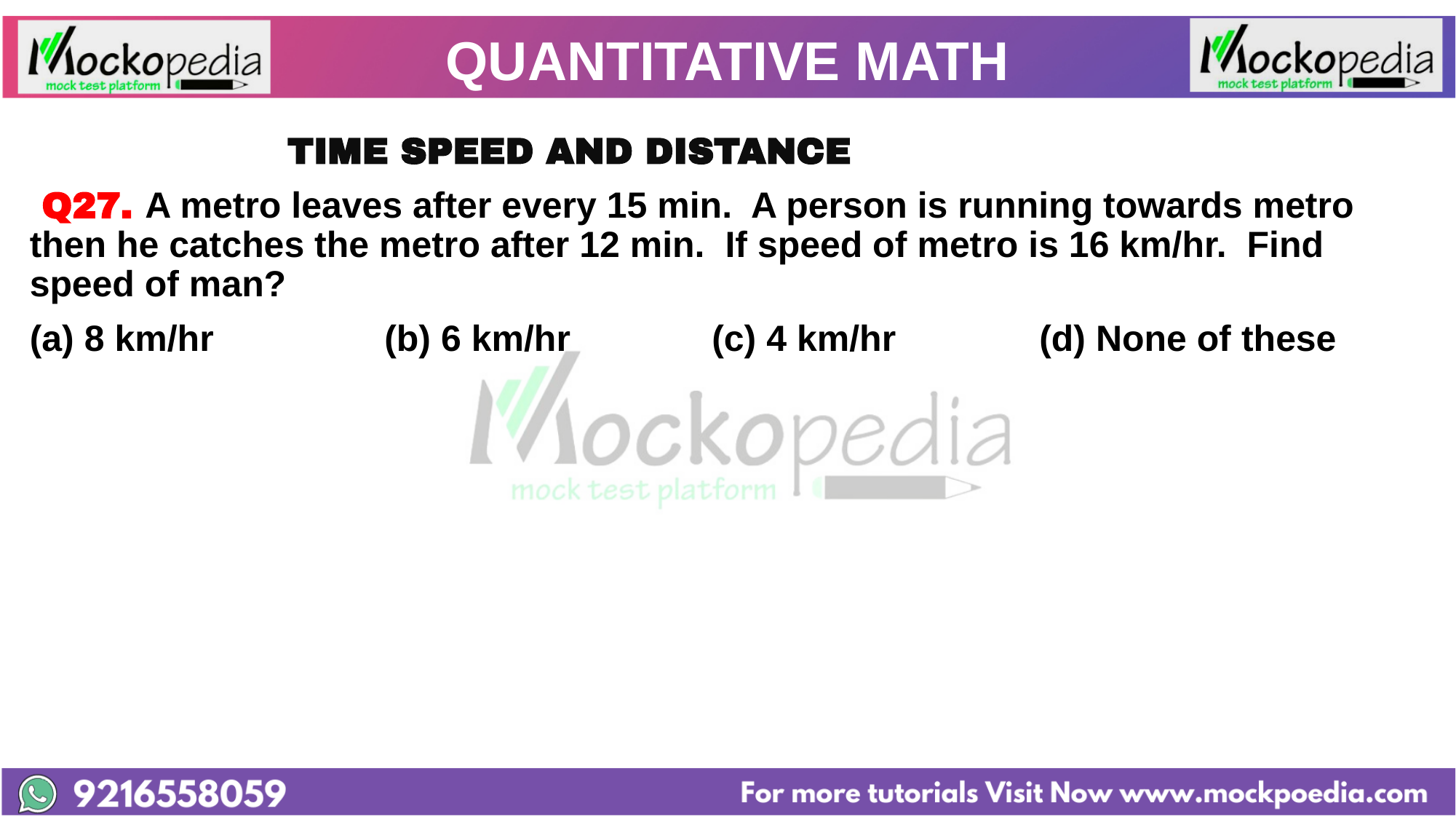

# QUANTITATIVE MATH
			 TIME SPEED AND DISTANCE
 Q27. A metro leaves after every 15 min.  A person is running towards metro then he catches the metro after 12 min.  If speed of metro is 16 km/hr.  Find speed of man?
(a) 8 km/hr		(b) 6 km/hr		(c) 4 km/hr		(d) None of these